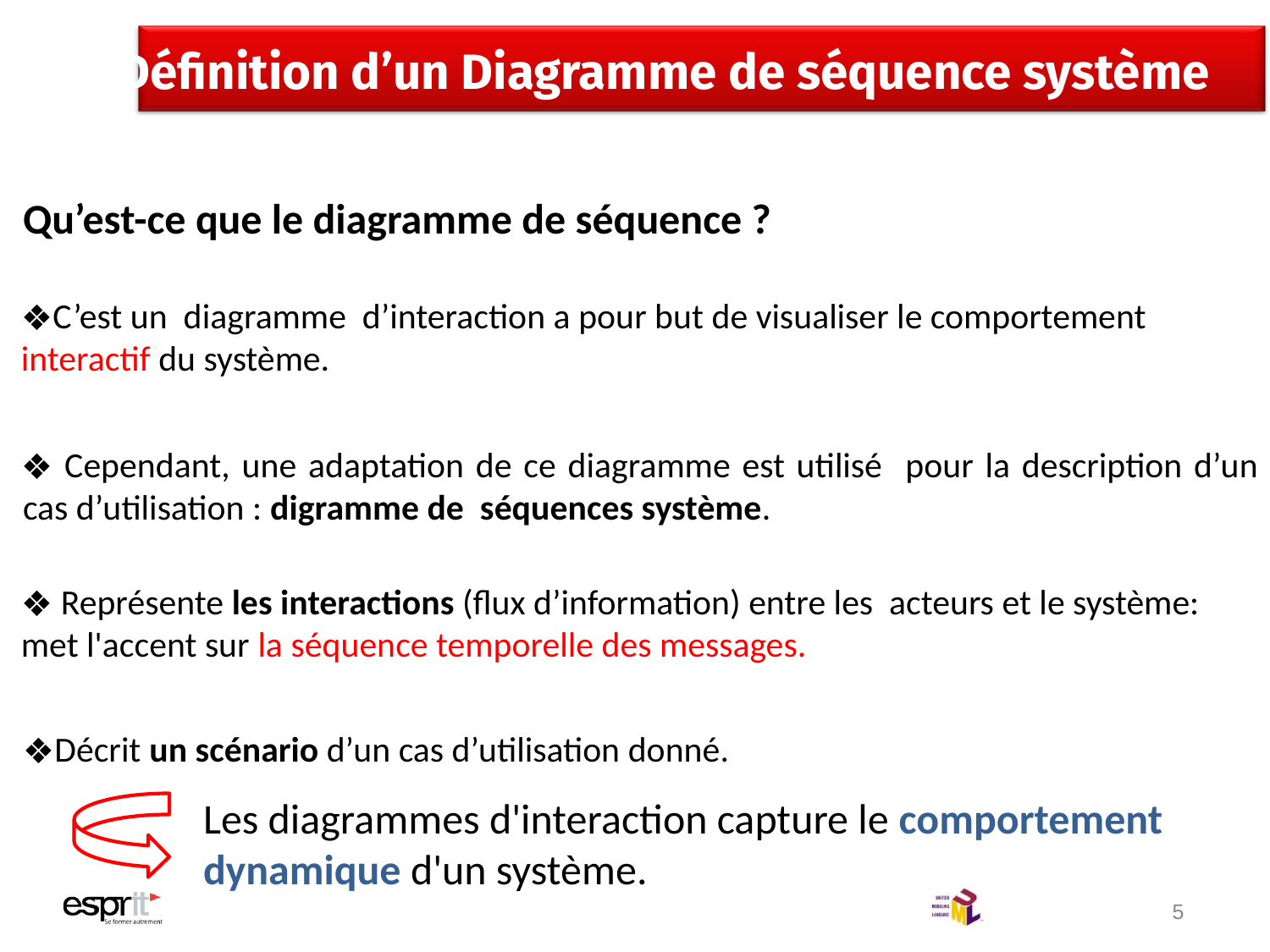

# Définition d’un Diagramme de séquence système
Qu’est-ce que le diagramme de séquence ?

C’est un  diagramme  d’interaction a pour but de visualiser le comportement interactif du système.

 Cependant, une adaptation de ce diagramme est utilisé  pour la description d’un cas d’utilisation : digramme de  séquences système.

 Représente les interactions (flux d’information) entre les  acteurs et le système:
met l'accent sur la séquence temporelle des messages.

Décrit un scénario d’un cas d’utilisation donné.
Les diagrammes d'interaction capture le comportement dynamique d'un système.

5